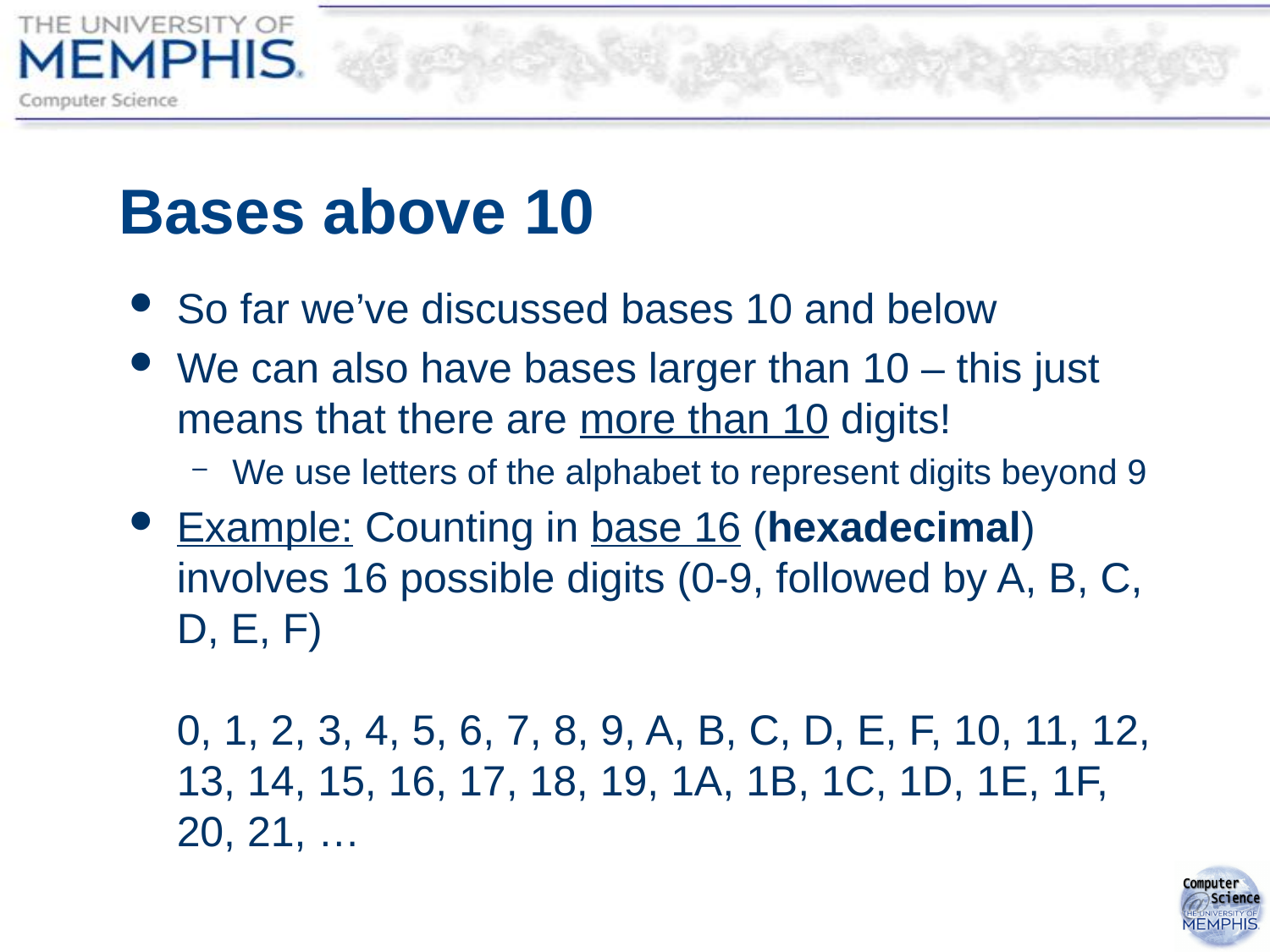

# Bases above 10
So far we’ve discussed bases 10 and below
We can also have bases larger than 10 – this just means that there are more than 10 digits!
We use letters of the alphabet to represent digits beyond 9
Example: Counting in base 16 (hexadecimal) involves 16 possible digits (0-9, followed by A, B, C, D, E, F)
0, 1, 2, 3, 4, 5, 6, 7, 8, 9, A, B, C, D, E, F, 10, 11, 12, 13, 14, 15, 16, 17, 18, 19, 1A, 1B, 1C, 1D, 1E, 1F, 20, 21, …